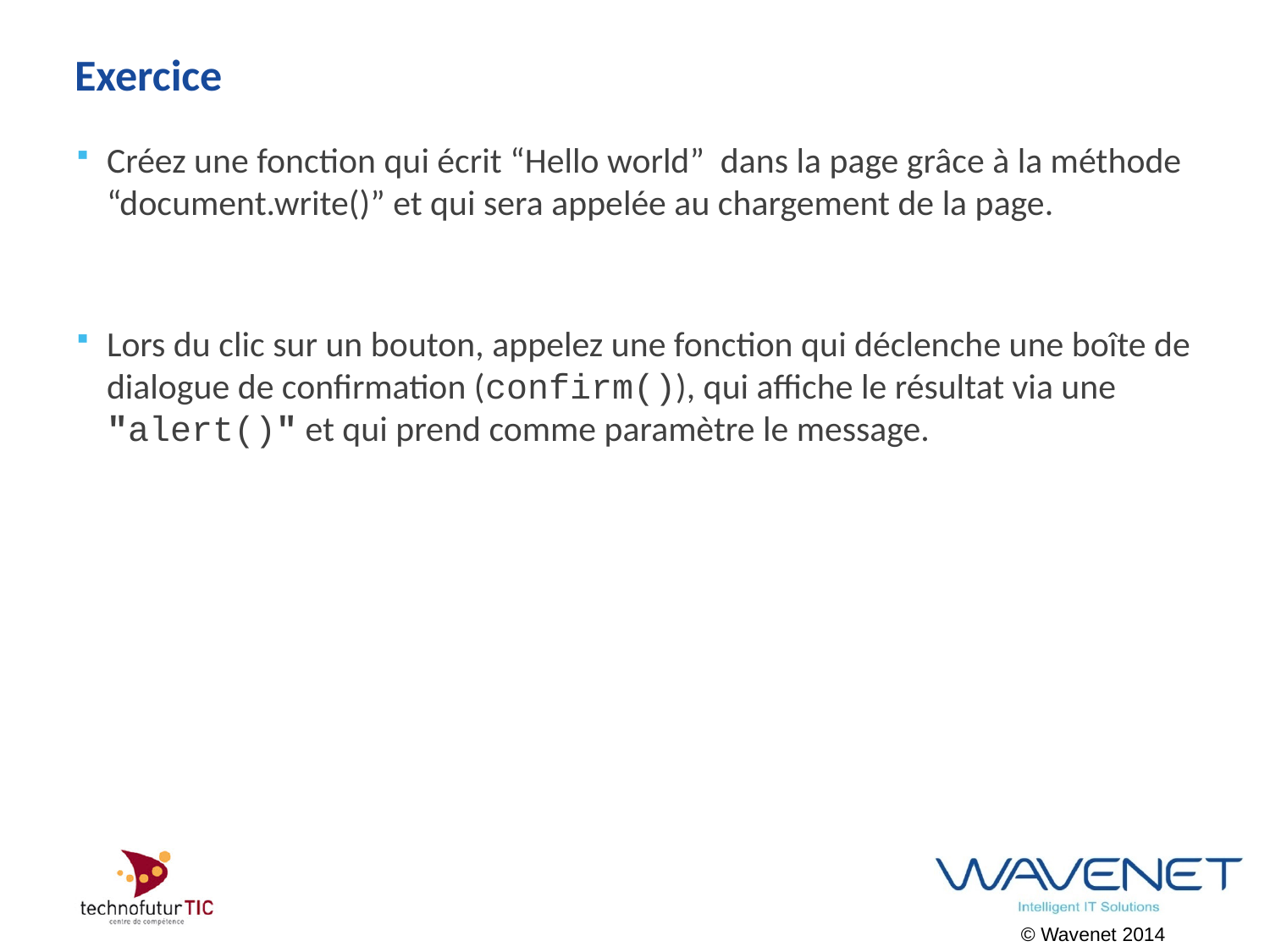

# Exercice
Créez une fonction qui écrit “Hello world”  dans la page grâce à la méthode “document.write()” et qui sera appelée au chargement de la page.

Lors du clic sur un bouton, appelez une fonction qui déclenche une boîte de dialogue de confirmation (confirm()), qui affiche le résultat via une "alert()" et qui prend comme paramètre le message.
© Wavenet 2014